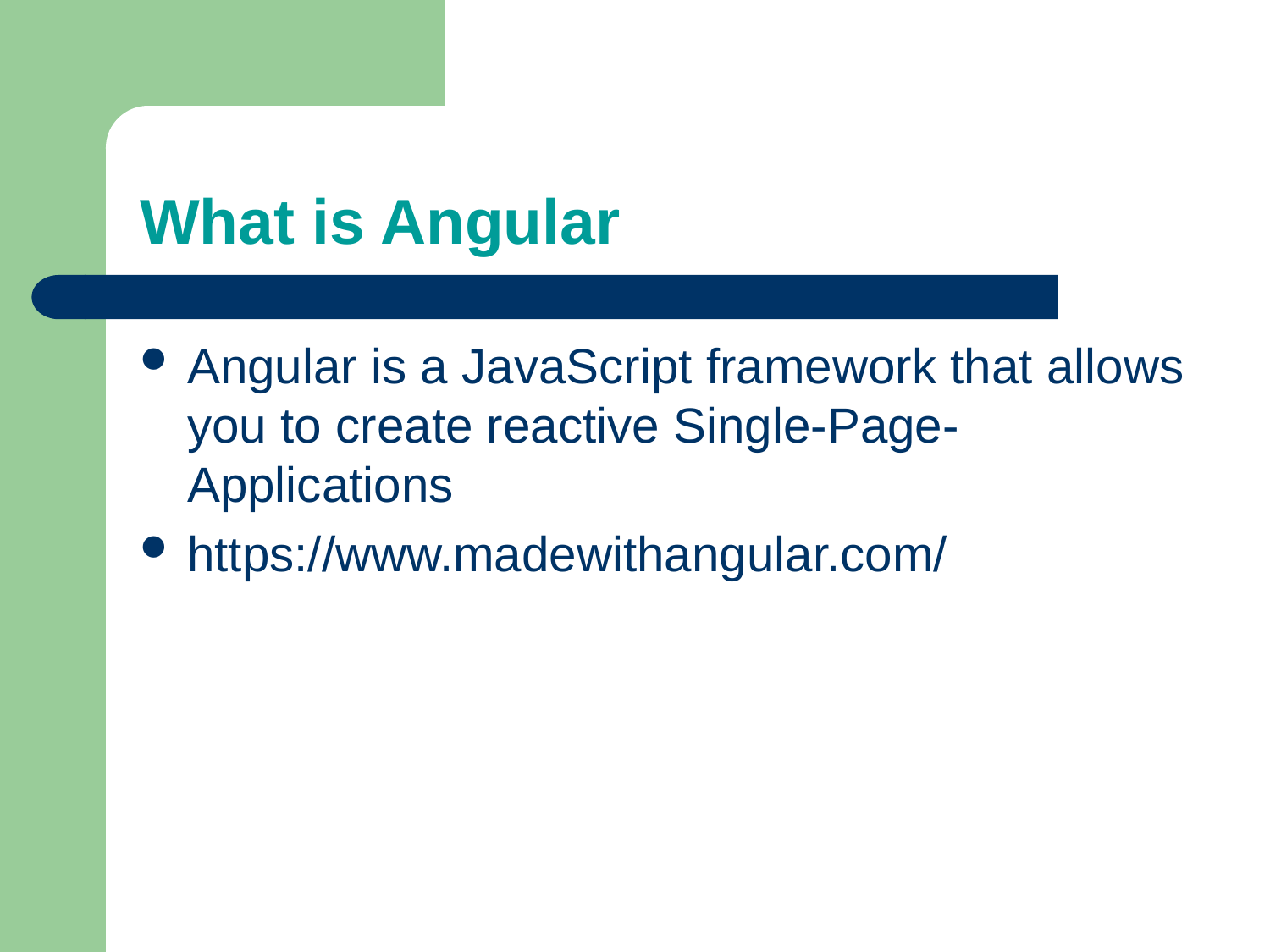

# What is Angular
Angular is a JavaScript framework that allows you to create reactive Single-Page-Applications
https://www.madewithangular.com/